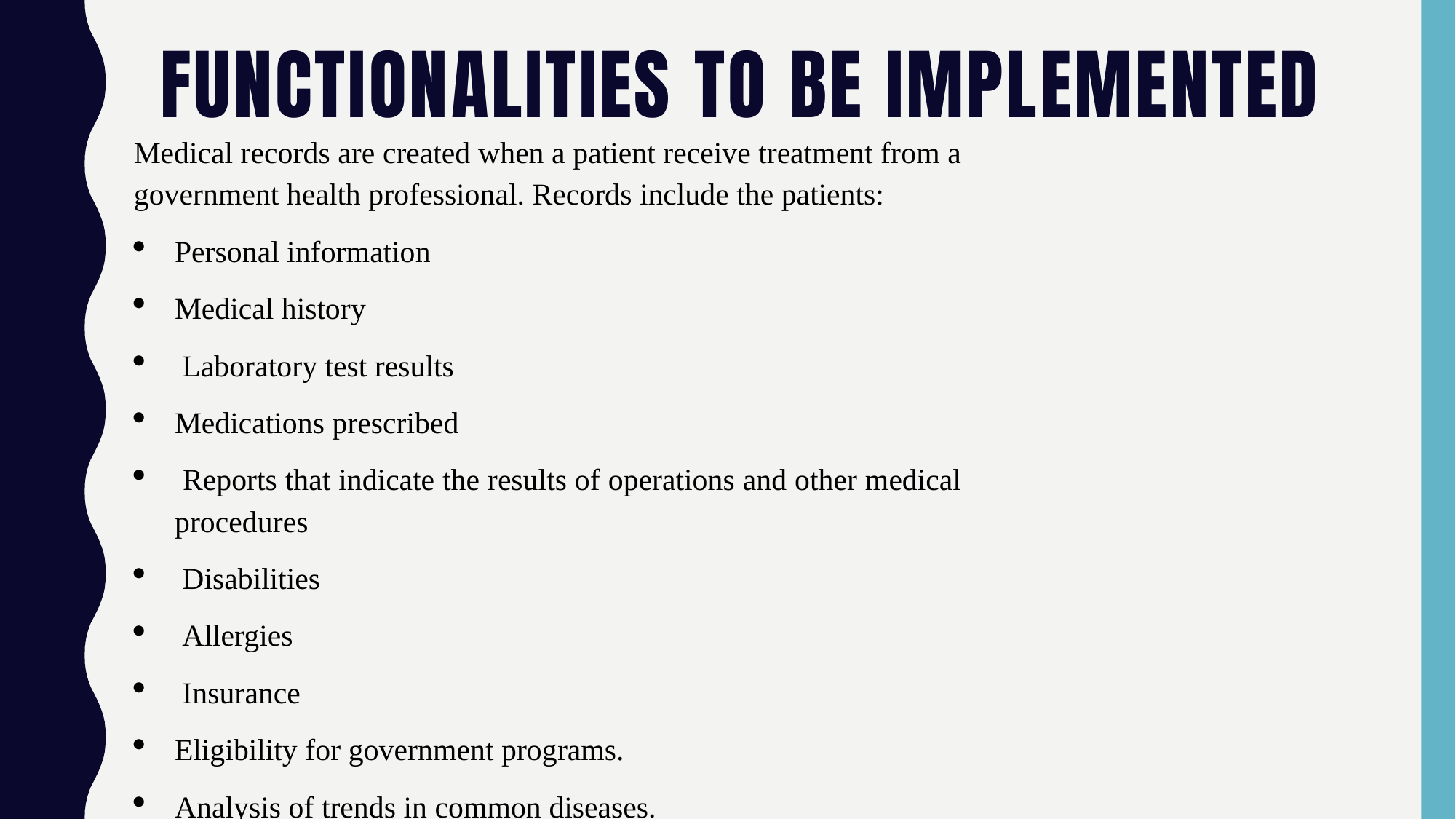

# Functionalities to be implemented
Medical records are created when a patient receive treatment from a government health professional. Records include the patients:
Personal information
Medical history
 Laboratory test results
Medications prescribed
 Reports that indicate the results of operations and other medical procedures
 Disabilities
 Allergies
 Insurance
Eligibility for government programs.
Analysis of trends in common diseases.